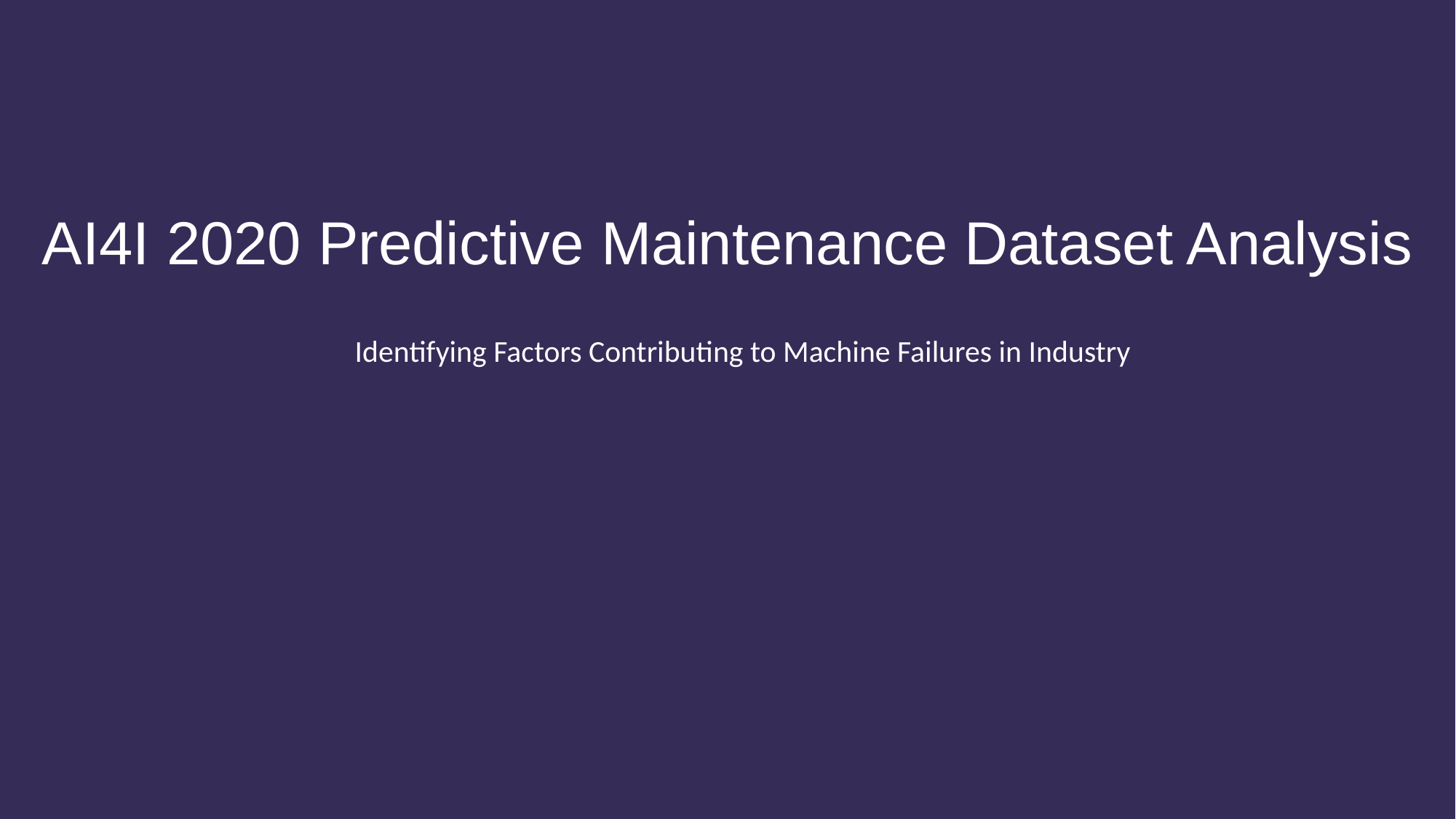

AI4I 2020 Predictive Maintenance Dataset Analysis
Identifying Factors Contributing to Machine Failures in Industry